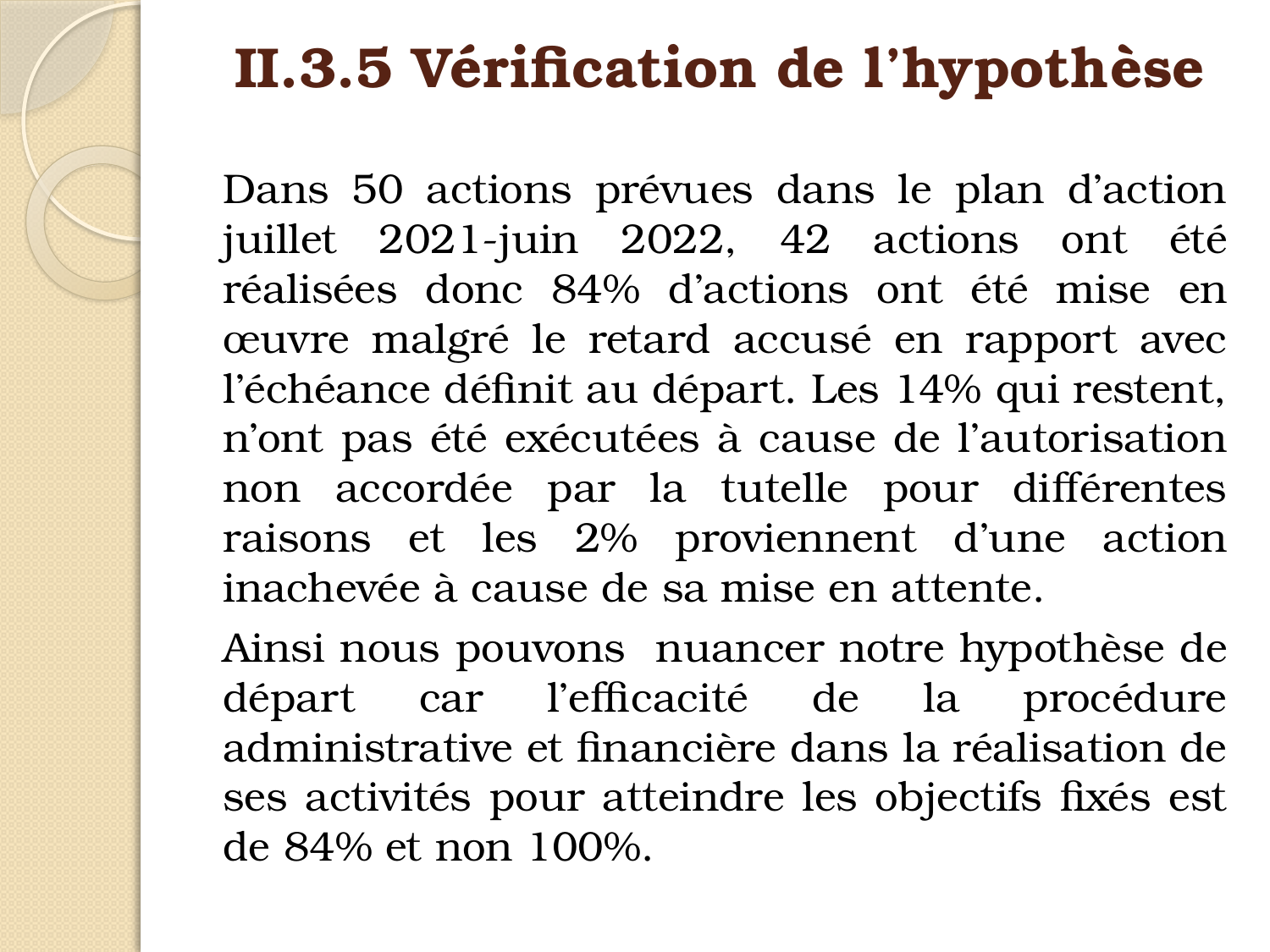

# II.3.5 Vérification de l’hypothèse
Dans 50 actions prévues dans le plan d’action juillet 2021-juin 2022, 42 actions ont été réalisées donc 84% d’actions ont été mise en œuvre malgré le retard accusé en rapport avec l’échéance définit au départ. Les 14% qui restent, n’ont pas été exécutées à cause de l’autorisation non accordée par la tutelle pour différentes raisons et les 2% proviennent d’une action inachevée à cause de sa mise en attente.
Ainsi nous pouvons  nuancer notre hypothèse de départ car l’efficacité de la procédure administrative et financière dans la réalisation de ses activités pour atteindre les objectifs fixés est de 84% et non 100%.